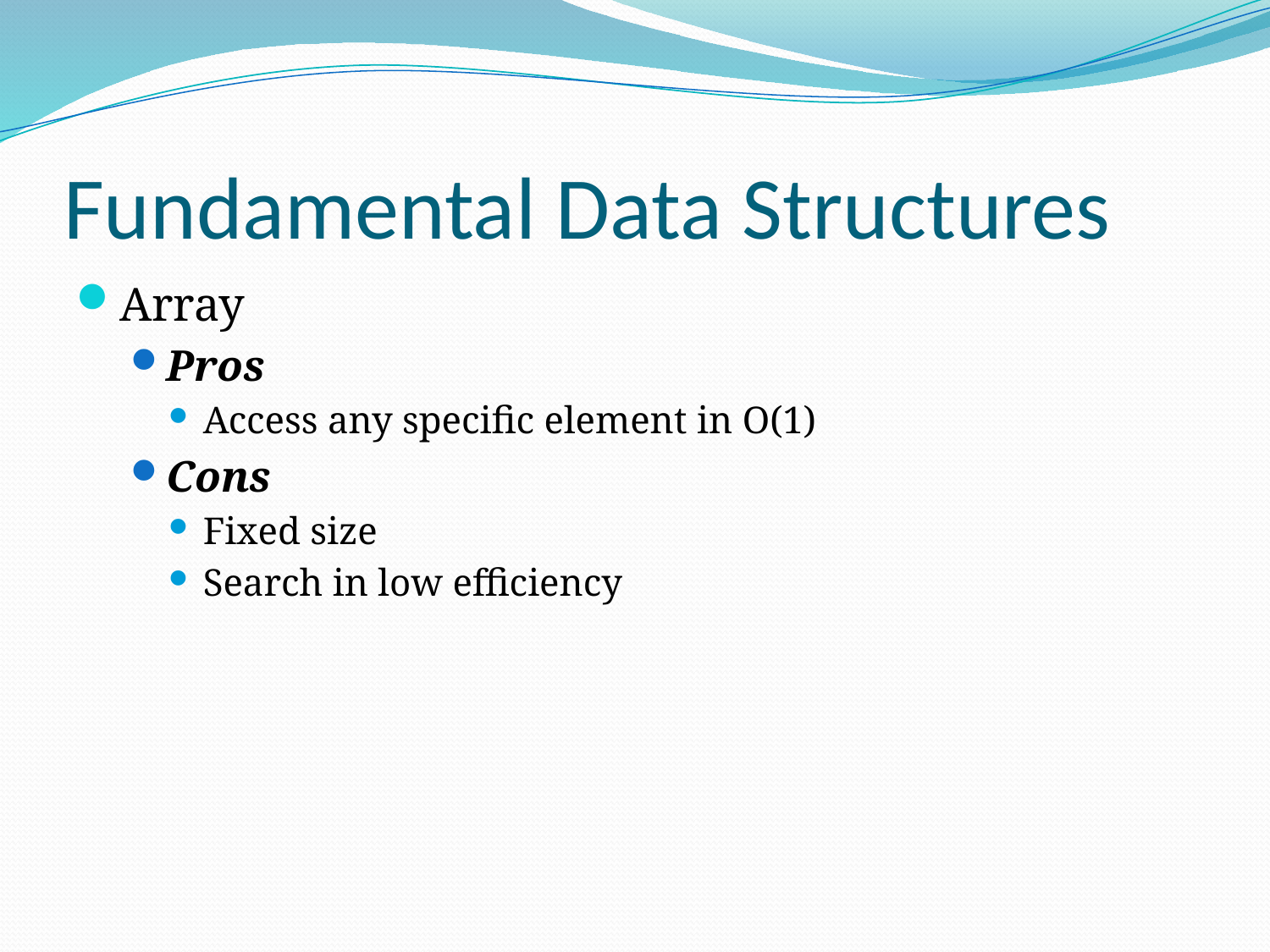

# Fundamental Data Structures
Array
Pros
Access any specific element in O(1)
Cons
Fixed size
Search in low efficiency